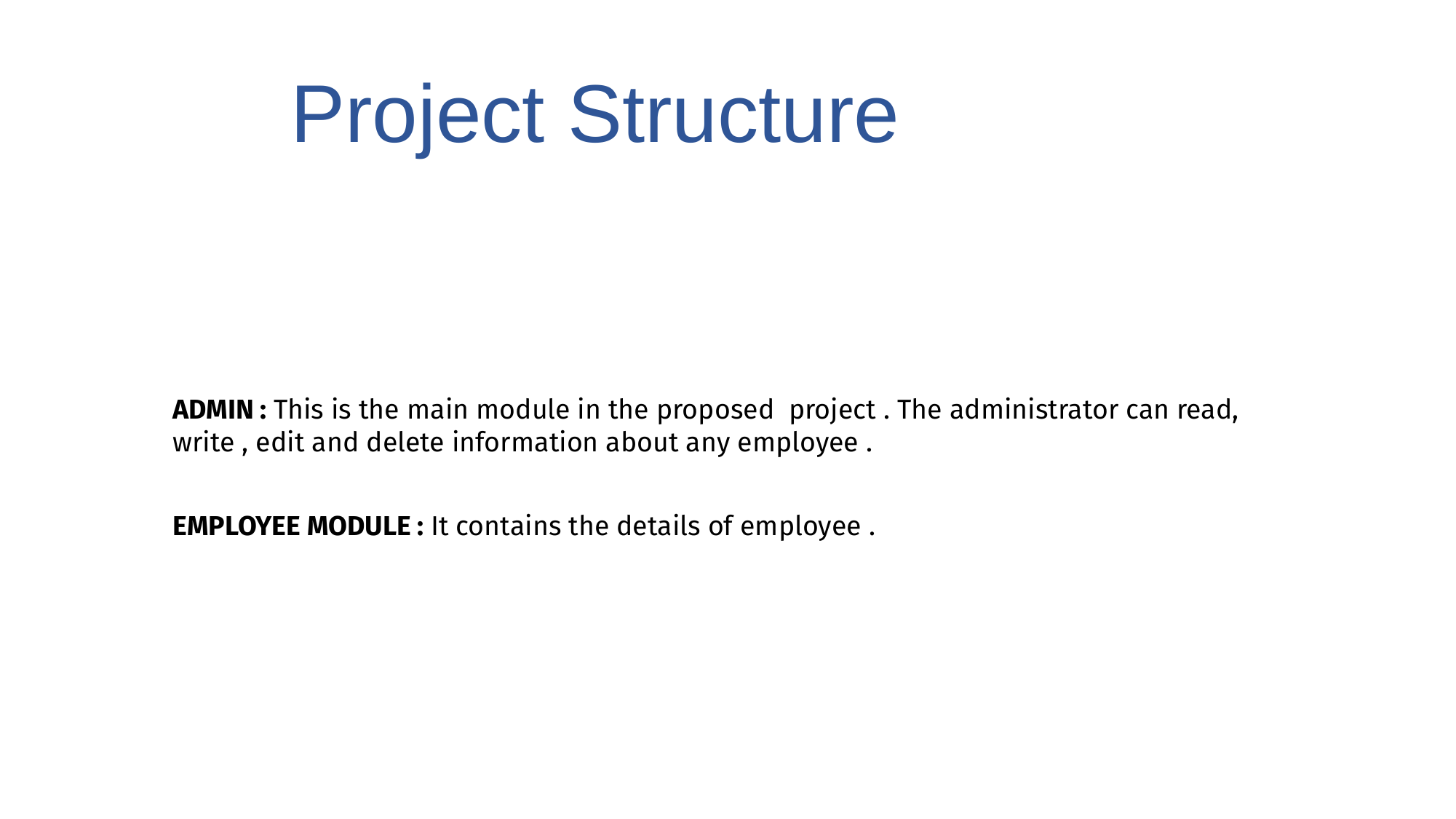

Project Structure

ADMIN : This is the main module in the proposed  project . The administrator can read, write , edit and delete information about any employee .
EMPLOYEE MODULE : It contains the details of employee .